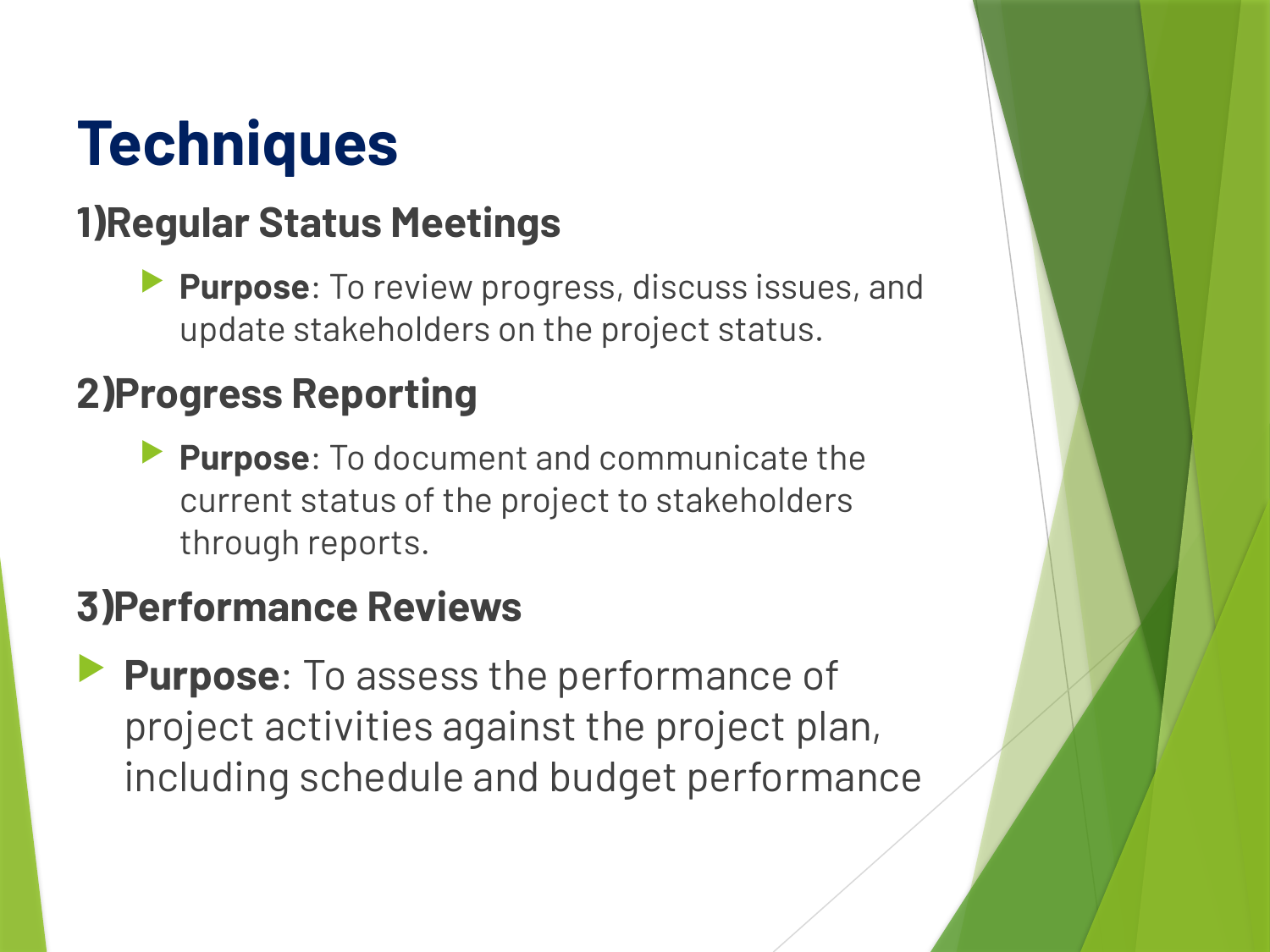

Techniques
1)Regular Status Meetings
Purpose: To review progress, discuss issues, and update stakeholders on the project status.
2)Progress Reporting
Purpose: To document and communicate the current status of the project to stakeholders through reports.
3)Performance Reviews
Purpose: To assess the performance of project activities against the project plan, including schedule and budget performance